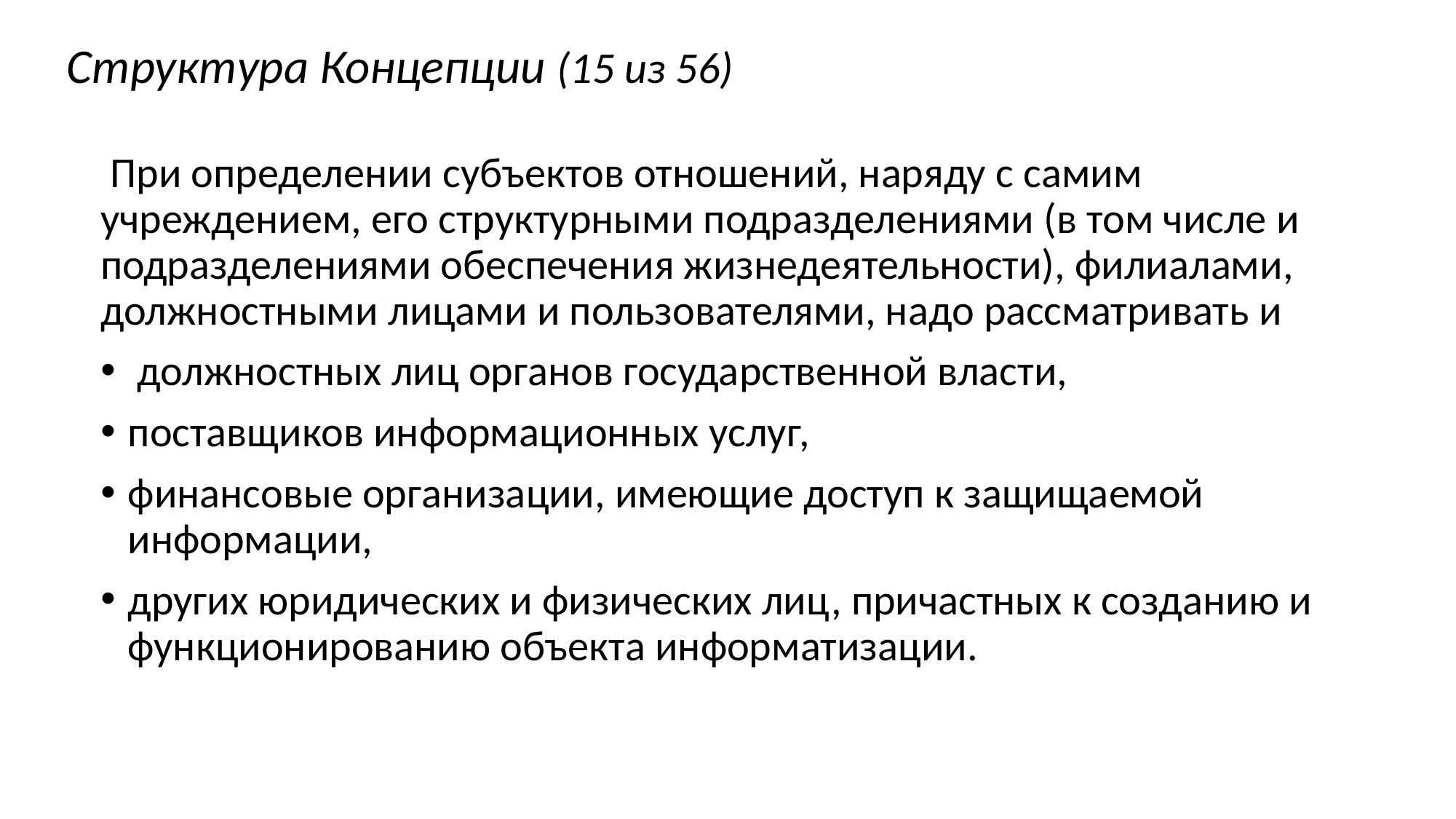

# Структура Концепции (15 из 56)
 При определении субъектов отношений, наряду с самим учреждением, его структурными подразделениями (в том числе и подразделениями обеспечения жизнедеятельности), филиалами, должностными лицами и пользователями, надо рассматривать и
 должностных лиц органов государственной власти,
поставщиков информационных услуг,
финансовые организации, имеющие доступ к защищаемой информации,
других юридических и физических лиц, причастных к созданию и функционированию объекта информатизации.